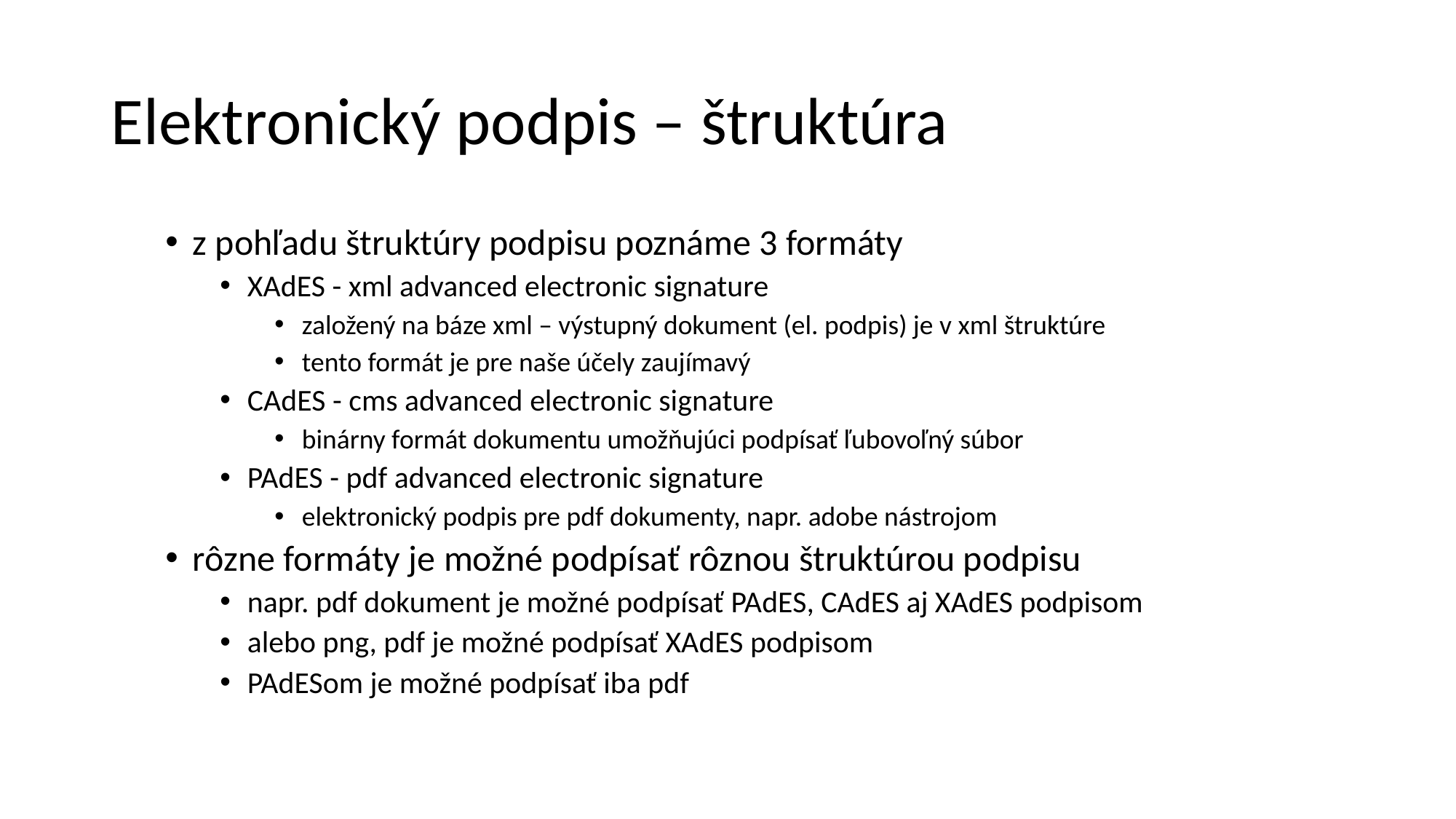

# Elektronický podpis – štruktúra
z pohľadu štruktúry podpisu poznáme 3 formáty
XAdES - xml advanced electronic signature
založený na báze xml – výstupný dokument (el. podpis) je v xml štruktúre
tento formát je pre naše účely zaujímavý
CAdES - cms advanced electronic signature
binárny formát dokumentu umožňujúci podpísať ľubovoľný súbor
PAdES - pdf advanced electronic signature
elektronický podpis pre pdf dokumenty, napr. adobe nástrojom
rôzne formáty je možné podpísať rôznou štruktúrou podpisu
napr. pdf dokument je možné podpísať PAdES, CAdES aj XAdES podpisom
alebo png, pdf je možné podpísať XAdES podpisom
PAdESom je možné podpísať iba pdf